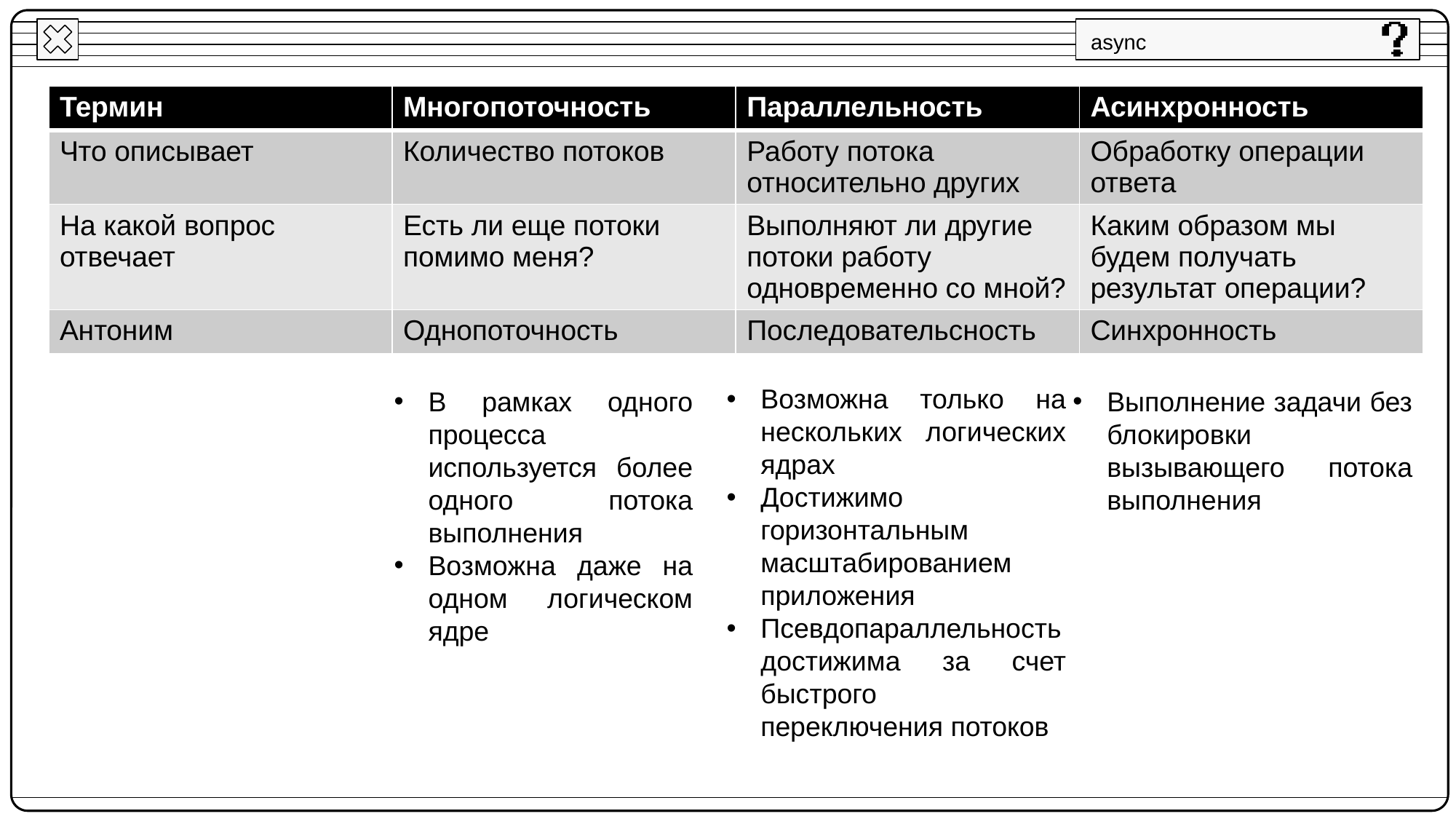

async
| Термин | Многопоточность | Параллельность | Асинхронность |
| --- | --- | --- | --- |
| Что описывает | Количество потоков | Работу потока относительно других | Обработку операции ответа |
| На какой вопрос отвечает | Есть ли еще потоки помимо меня? | Выполняют ли другие потоки работу одновременно со мной? | Каким образом мы будем получать результат операции? |
| Антоним | Однопоточность | Последовательсность | Синхронность |
Возможна только на нескольких логических ядрах
Достижимо горизонтальным масштабированием приложения
Псевдопараллельность достижима за счет быстрого переключения потоков
В рамках одного процесса используется более одного потока выполнения
Возможна даже на одном логическом ядре
Выполнение задачи без блокировки вызывающего потока выполнения